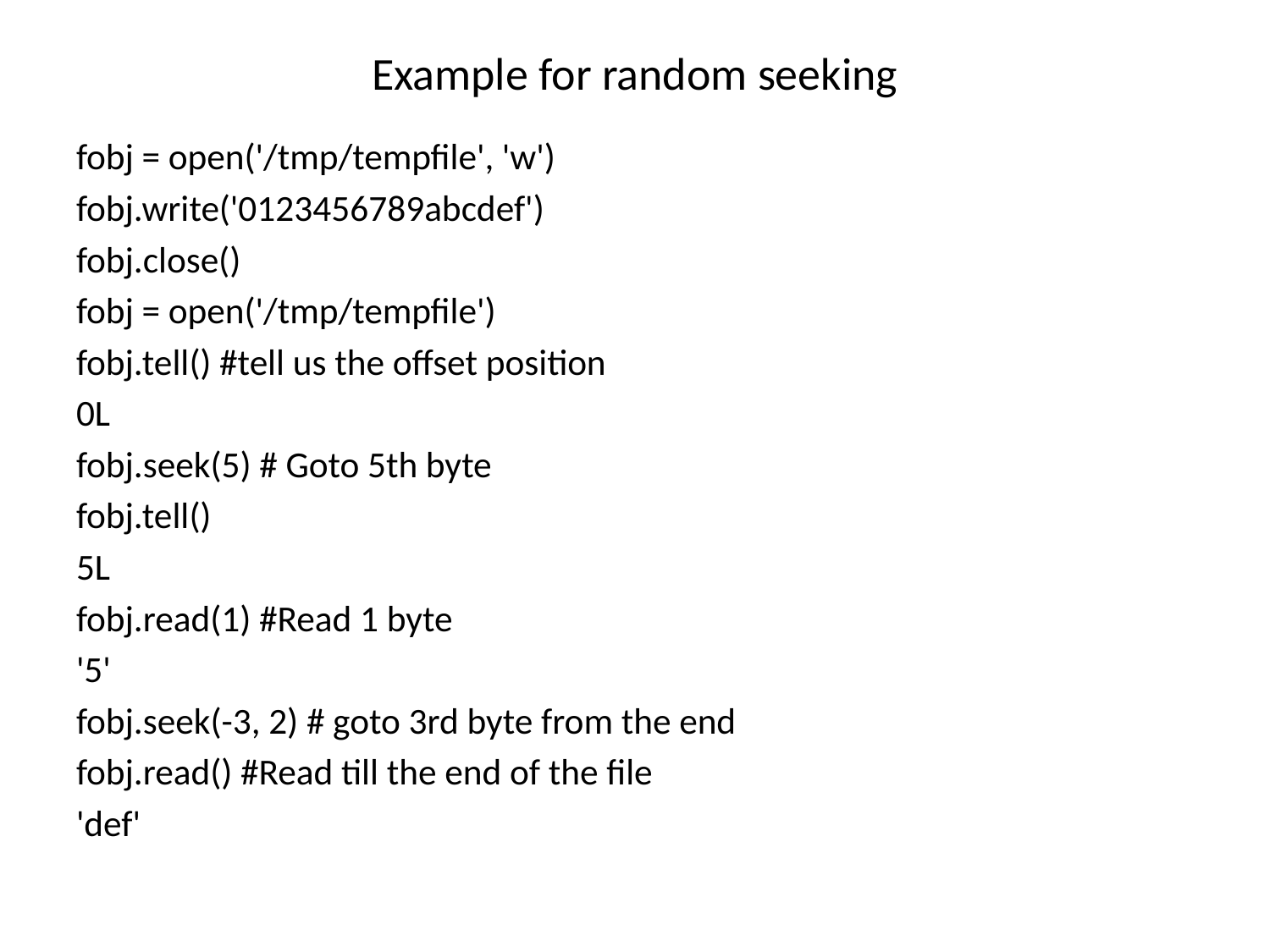

# Example for random seeking
fobj = open('/tmp/tempfile', 'w')
fobj.write('0123456789abcdef')
fobj.close()
fobj = open('/tmp/tempfile')
fobj.tell() #tell us the offset position
0L
fobj.seek(5) # Goto 5th byte
fobj.tell()
5L
fobj.read(1) #Read 1 byte
'5'
fobj.seek(-3, 2) # goto 3rd byte from the end
fobj.read() #Read till the end of the file
'def'